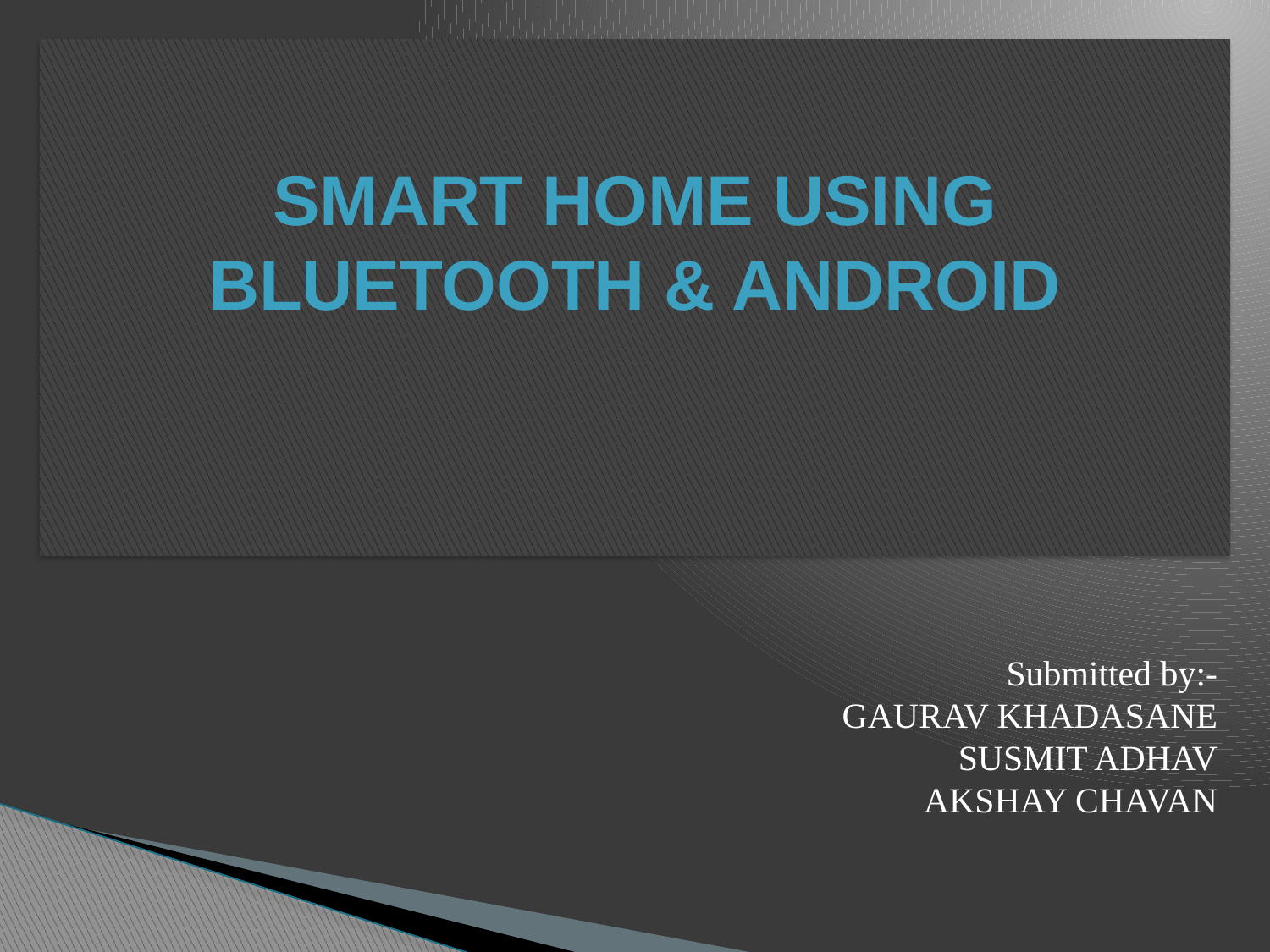

SMART HOME USING BLUETOOTH & ANDROID
Submitted by:-
GAURAV KHADASANE
SUSMIT ADHAV
AKSHAY CHAVAN